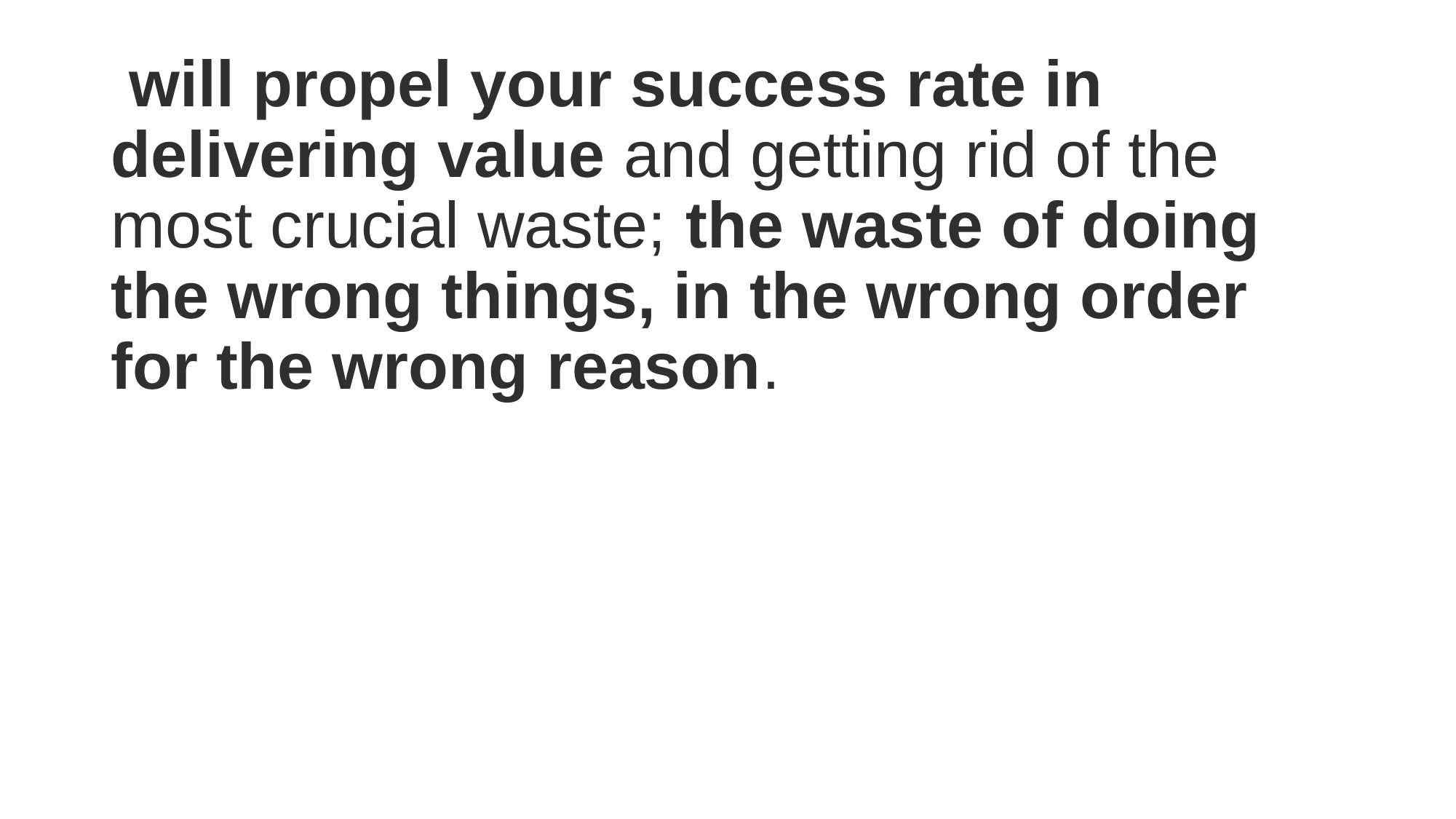

# will propel your success rate in delivering value and getting rid of the most crucial waste; the waste of doing the wrong things, in the wrong order for the wrong reason.